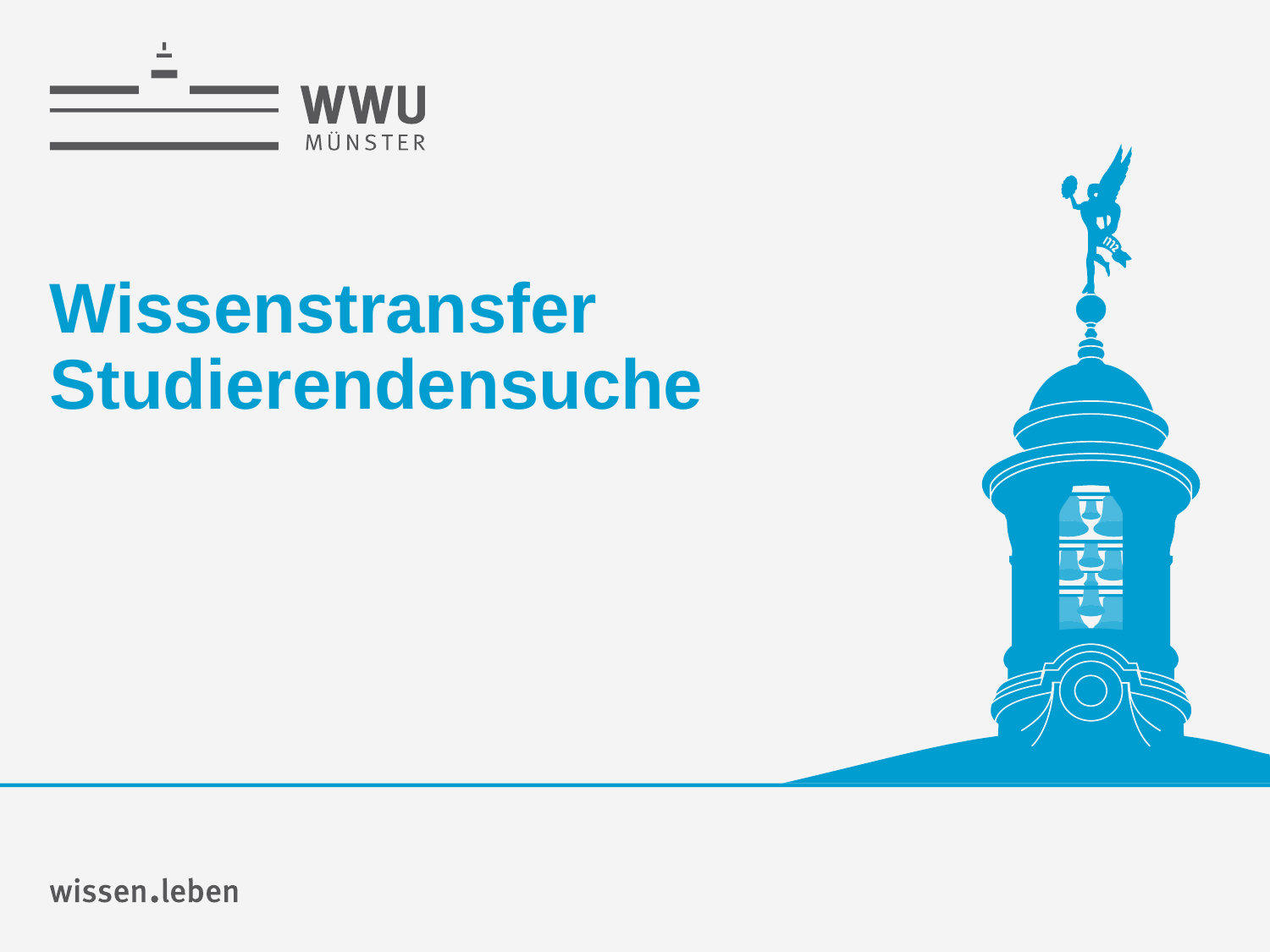

Hier steht der Titel der Präsentation
# Wissenstransfer Studierendensuche
Name: der Referentin / des Referenten
1